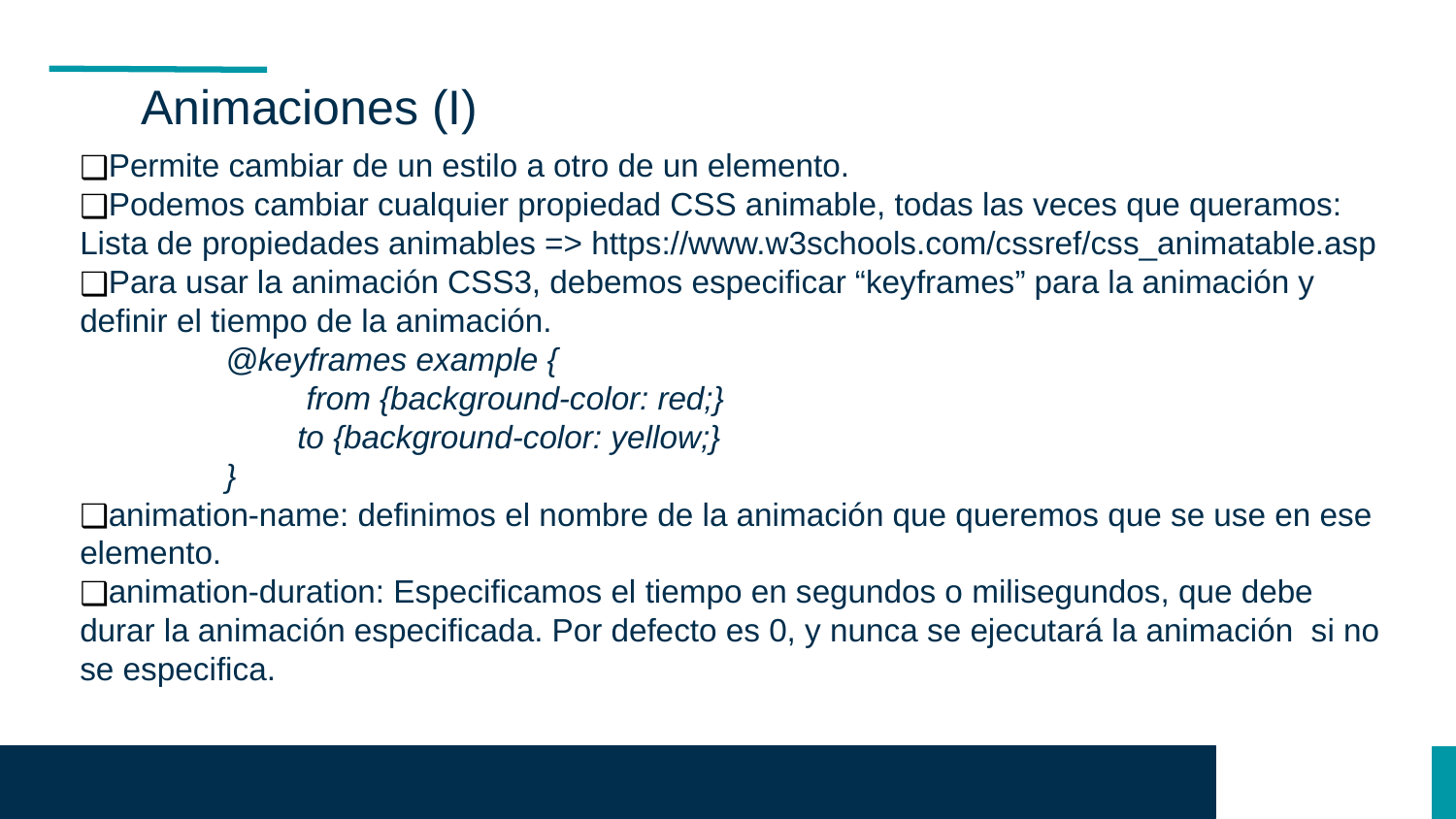

Animaciones (I)
Permite cambiar de un estilo a otro de un elemento.
Podemos cambiar cualquier propiedad CSS animable, todas las veces que queramos: Lista de propiedades animables => https://www.w3schools.com/cssref/css_animatable.asp
Para usar la animación CSS3, debemos especificar “keyframes” para la animación y definir el tiempo de la animación.
	@keyframes example {
	         from {background-color: red;}
	        to {background-color: yellow;}
	}
animation-name: definimos el nombre de la animación que queremos que se use en ese elemento.
animation-duration: Especificamos el tiempo en segundos o milisegundos, que debe  durar la animación especificada. Por defecto es 0, y nunca se ejecutará la animación  si no se especifica.